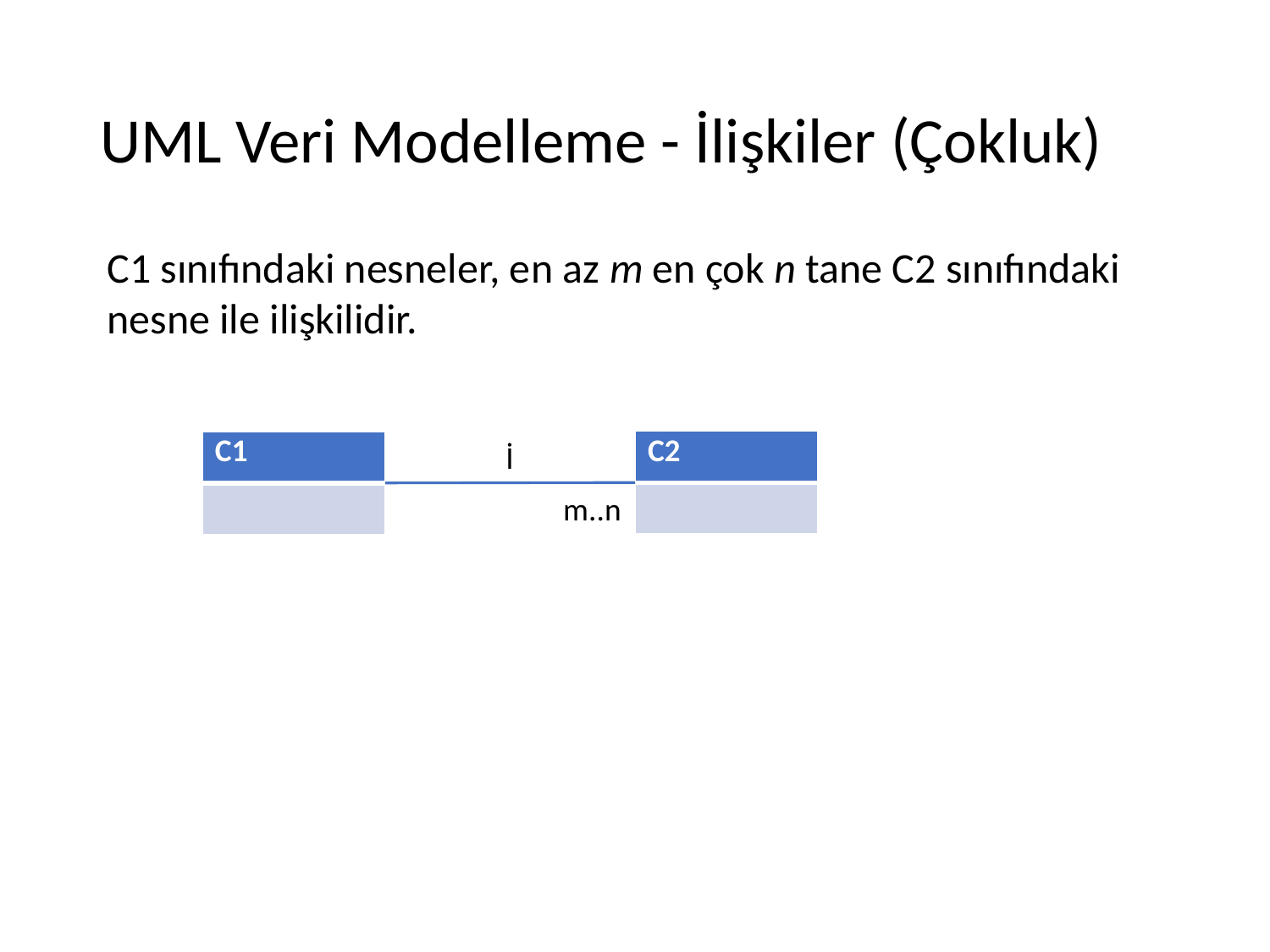

# UML Veri Modelleme - İlişkiler (Çokluk)
C1 sınıfındaki nesneler, en az m en çok n tane C2 sınıfındaki nesne ile ilişkilidir.
| C2 |
| --- |
|  |
| C1 |
| --- |
|  |
İ
m..n